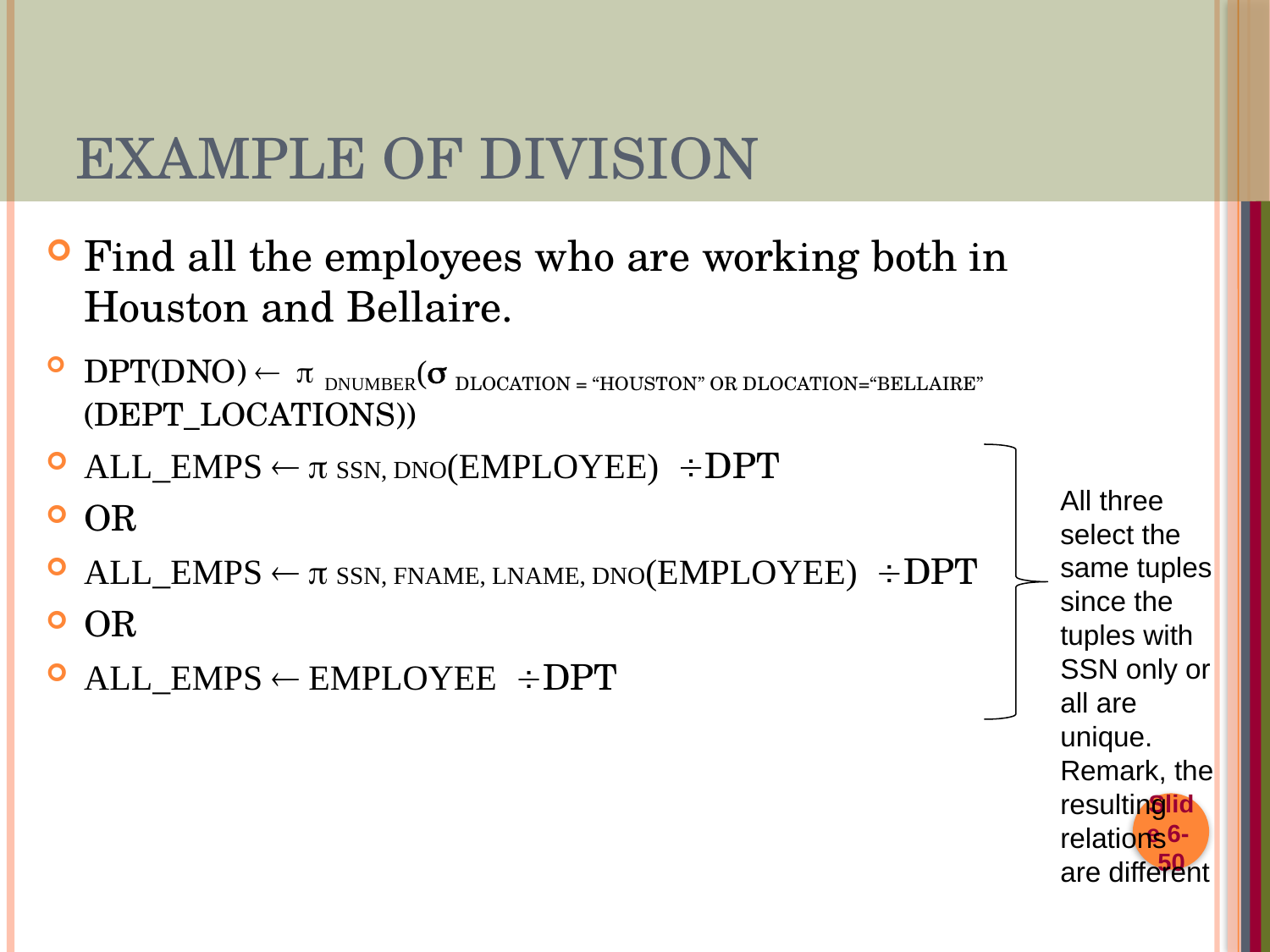

# Example of DIVISION
Find all the employees who are working both in Houston and Bellaire.
DPT(DNO) ← π DNUMBER(σ DLOCATION = “HOUSTON” OR DLOCATION=“BELLAIRE” (DEPT_LOCATIONS))
ALL_EMPS ← π SSN, DNO(EMPLOYEE) ÷DPT
OR
ALL_EMPS ← π SSN, FNAME, LNAME, DNO(EMPLOYEE) ÷DPT
OR
ALL_EMPS ← EMPLOYEE ÷DPT

All three select the same tuples
since the tuples with SSN only or all are unique.
Remark, the resulting relations are different
Slide 6- 50